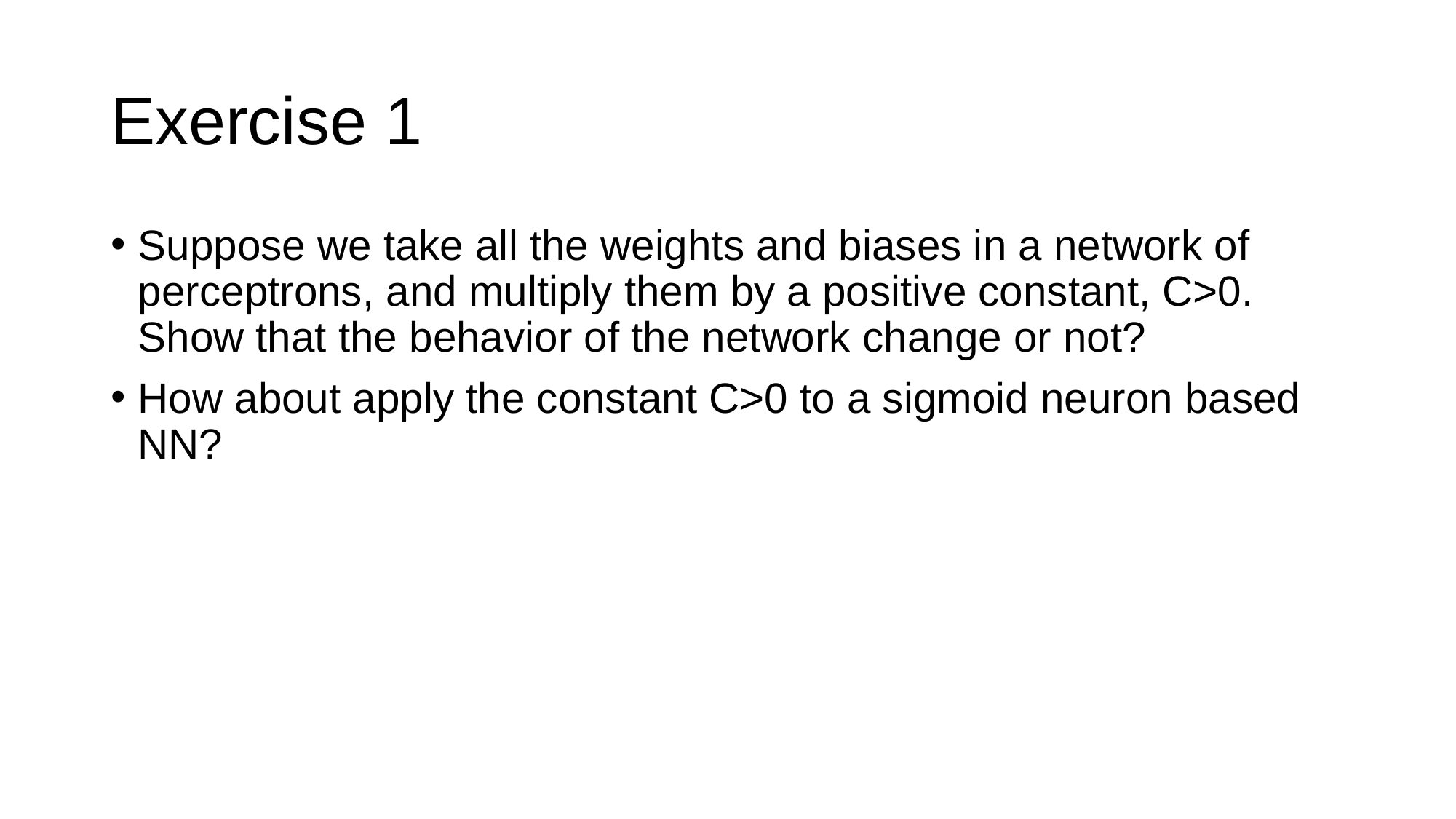

# Exercise 1
Suppose we take all the weights and biases in a network of perceptrons, and multiply them by a positive constant, C>0. Show that the behavior of the network change or not?
How about apply the constant C>0 to a sigmoid neuron based NN?